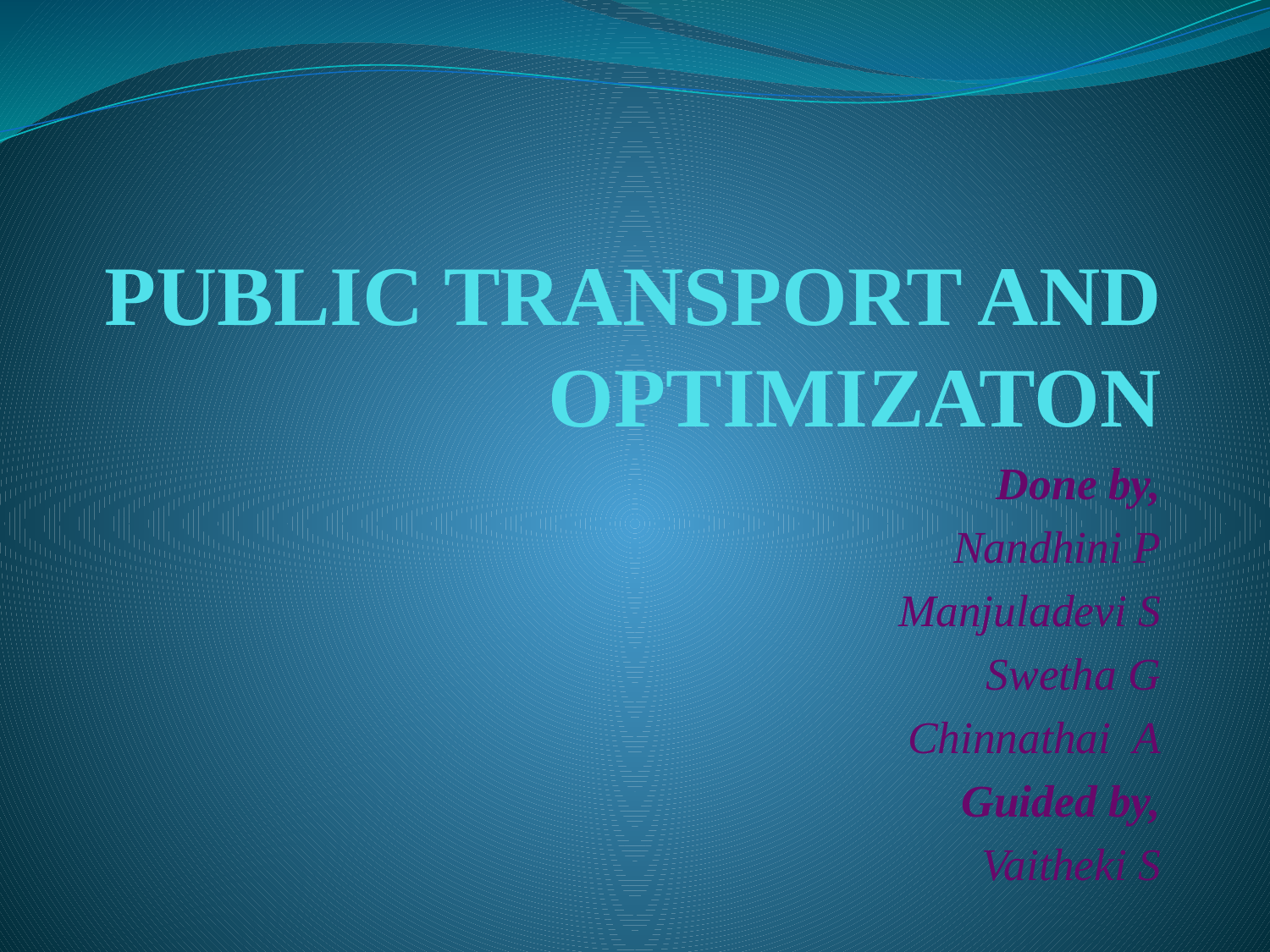

# PUBLIC TRANSPORT AND OPTIMIZATON
Done by,
Nandhini P
Manjuladevi S
Swetha G
Chinnathai  A
Guided by,
Vaitheki S